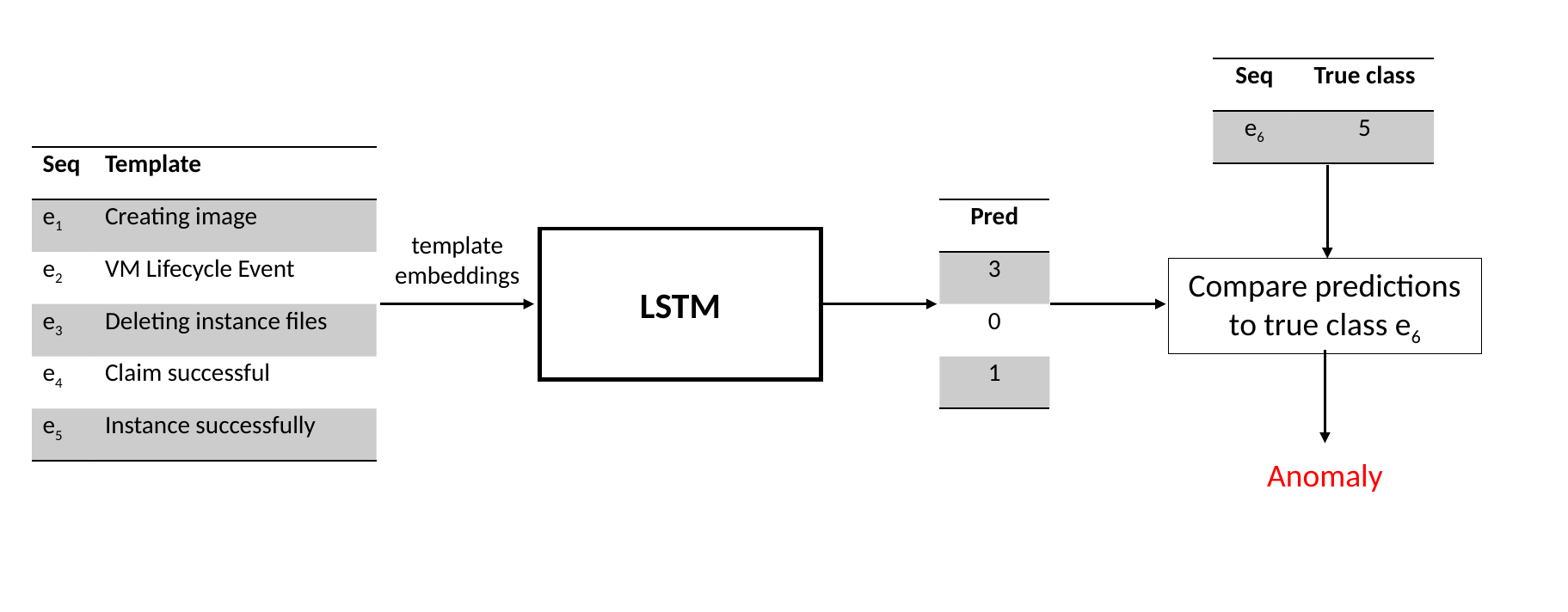

| Seq | True class |
| --- | --- |
| e6 | 5 |
| Seq | Template |
| --- | --- |
| e1 | Creating image |
| e2 | VM Lifecycle Event |
| e3 | Deleting instance files |
| e4 | Claim successful |
| e5 | Instance successfully |
| Pred |
| --- |
| 3 |
| 0 |
| 1 |
template
embeddings
LSTM
Compare predictions to true class e6
Anomaly
| Class | Embedding |
| --- | --- |
| 0 | Creating image |
| 1 | VM Lifecycle Event |
| 2 | Instance successfully |
| 3 | Deleting instance files |
| 4 | VM Lifecycle Event |
| 5 | Claim successful |
| 6 | Deletion of complete |
| - | Storage prepared |